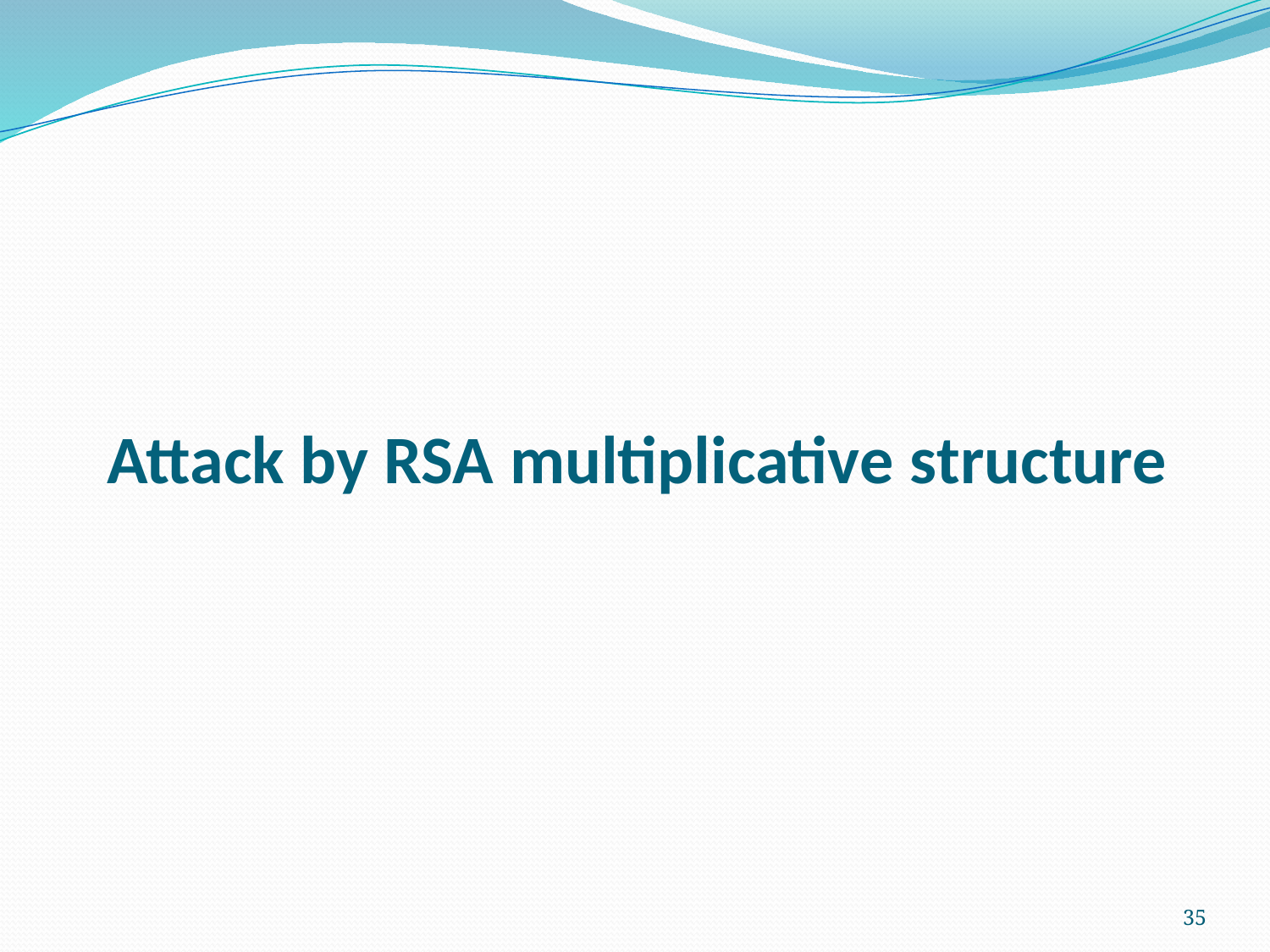

# Attack by RSA multiplicative structure
35